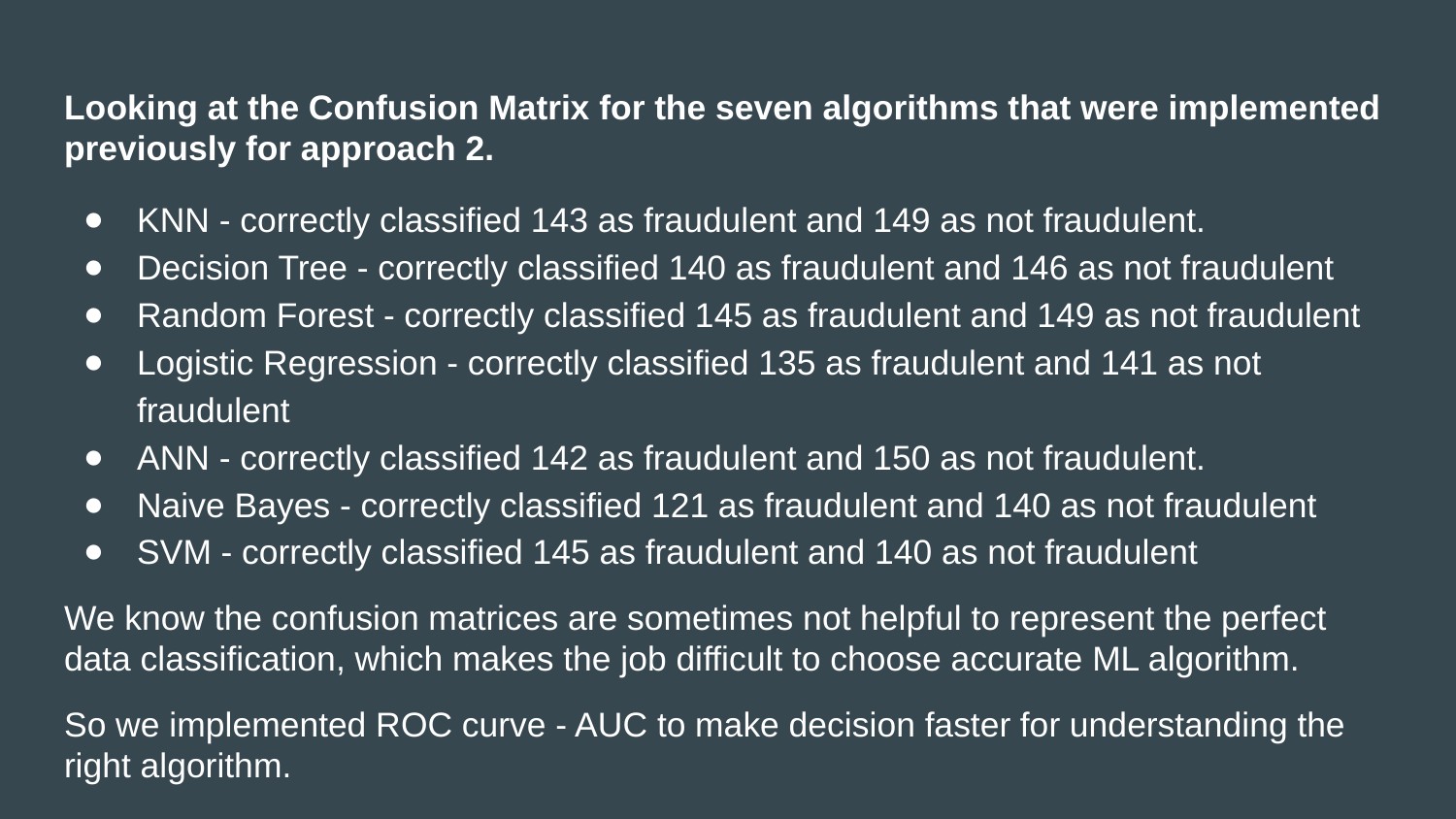

Looking at the Confusion Matrix for the seven algorithms that were implemented previously for approach 2.
KNN - correctly classified 143 as fraudulent and 149 as not fraudulent.
Decision Tree - correctly classified 140 as fraudulent and 146 as not fraudulent
Random Forest - correctly classified 145 as fraudulent and 149 as not fraudulent
Logistic Regression - correctly classified 135 as fraudulent and 141 as not fraudulent
ANN - correctly classified 142 as fraudulent and 150 as not fraudulent.
Naive Bayes - correctly classified 121 as fraudulent and 140 as not fraudulent
SVM - correctly classified 145 as fraudulent and 140 as not fraudulent
We know the confusion matrices are sometimes not helpful to represent the perfect data classification, which makes the job difficult to choose accurate ML algorithm.
So we implemented ROC curve - AUC to make decision faster for understanding the right algorithm.